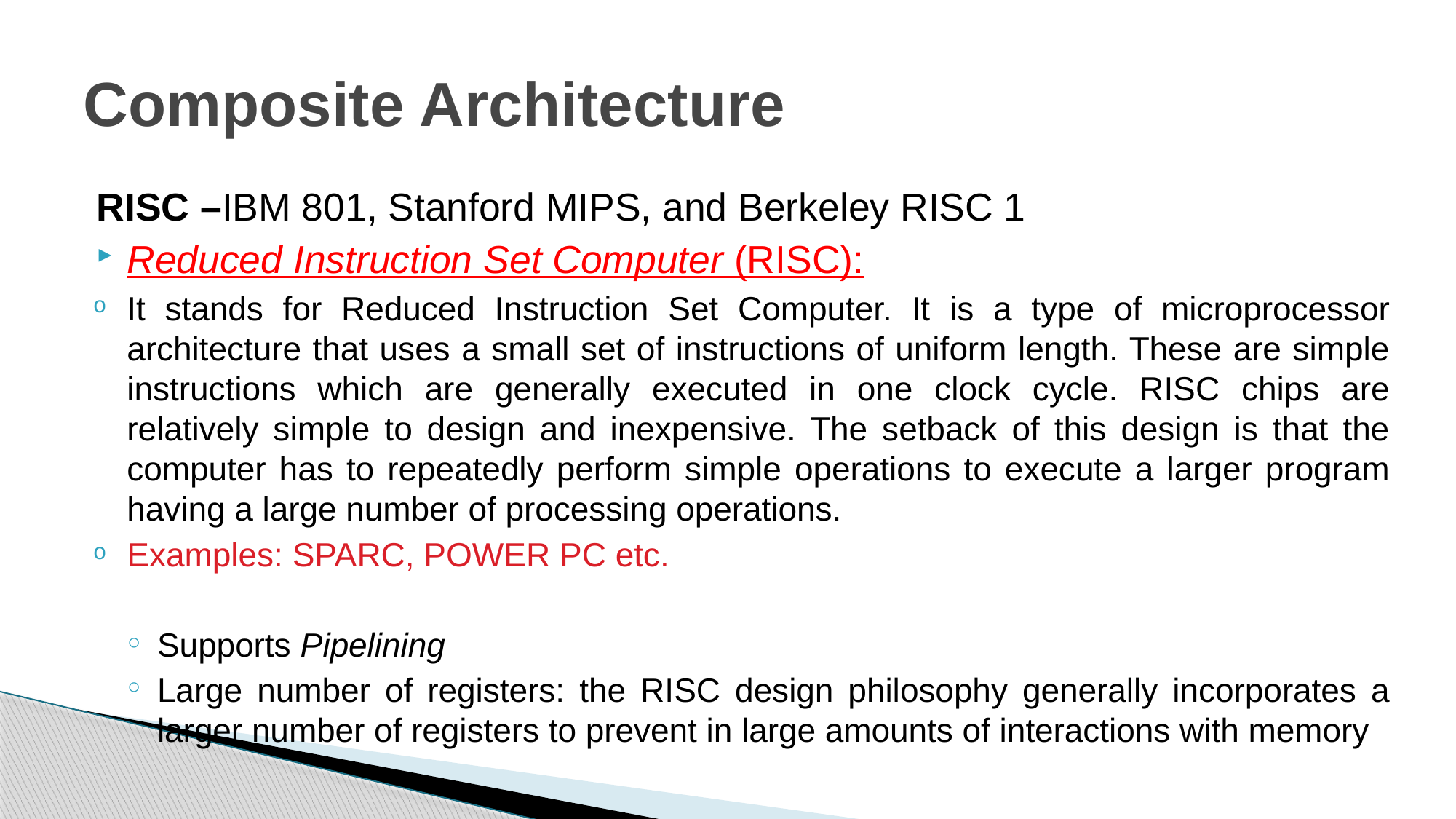

# Composite Architecture
RISC –IBM 801, Stanford MIPS, and Berkeley RISC 1
Reduced Instruction Set Computer (RISC):
It stands for Reduced Instruction Set Computer. It is a type of microprocessor architecture that uses a small set of instructions of uniform length. These are simple instructions which are generally executed in one clock cycle. RISC chips are relatively simple to design and inexpensive. The setback of this design is that the computer has to repeatedly perform simple operations to execute a larger program having a large number of processing operations.
Examples: SPARC, POWER PC etc.

Supports Pipelining
Large number of registers: the RISC design philosophy generally incorporates a larger number of registers to prevent in large amounts of interactions with memory